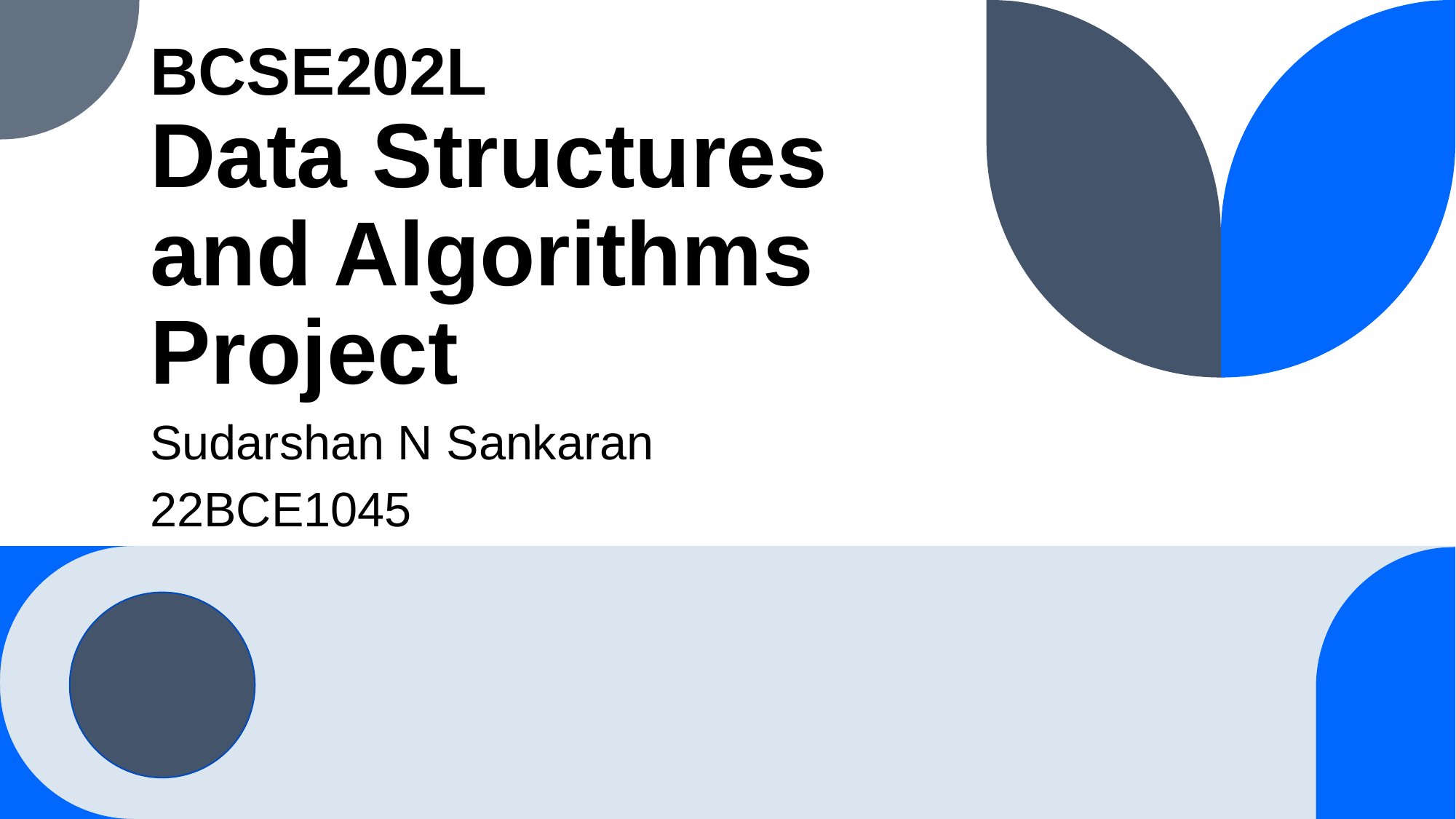

# BCSE202L Data Structures and Algorithms Project
Sudarshan N Sankaran
22BCE1045